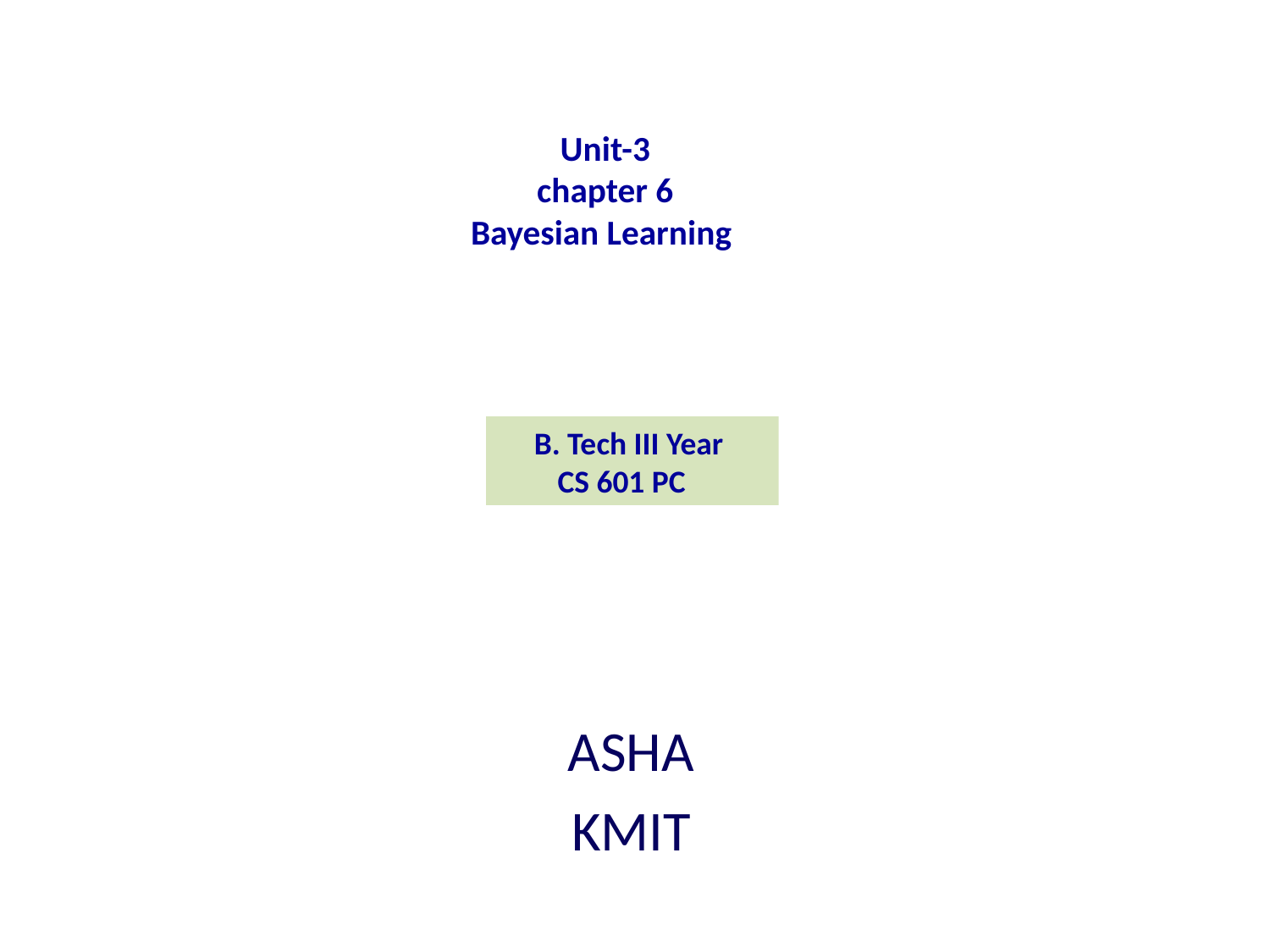

# Unit-3 chapter 6 Bayesian Learning
B. Tech III Year
CS 601 PC
ASHA
KMIT